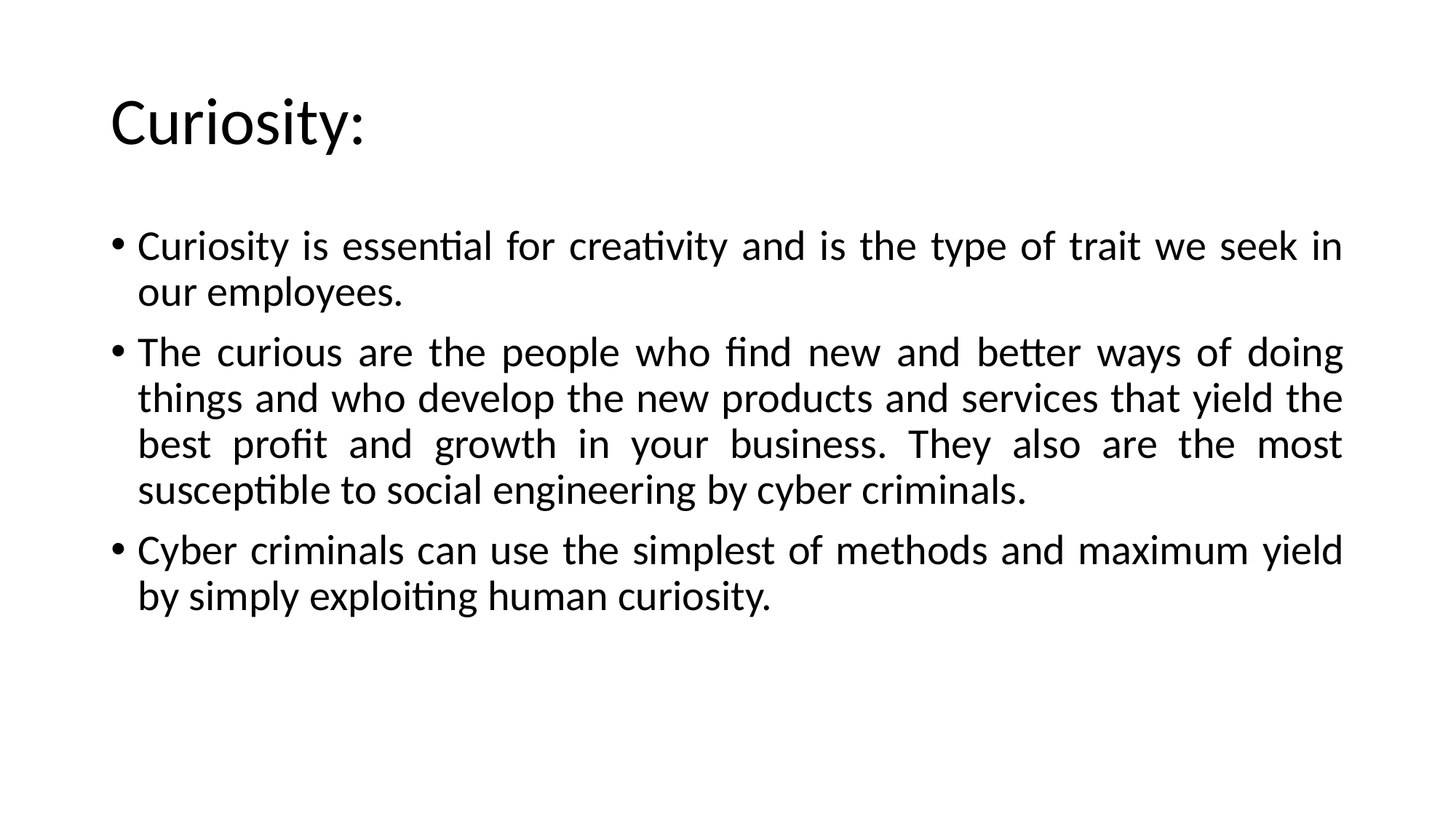

# Curiosity:
Curiosity is essential for creativity and is the type of trait we seek in our employees.
The curious are the people who find new and better ways of doing things and who develop the new products and services that yield the best profit and growth in your business. They also are the most susceptible to social engineering by cyber criminals.
Cyber criminals can use the simplest of methods and maximum yield by simply exploiting human curiosity.